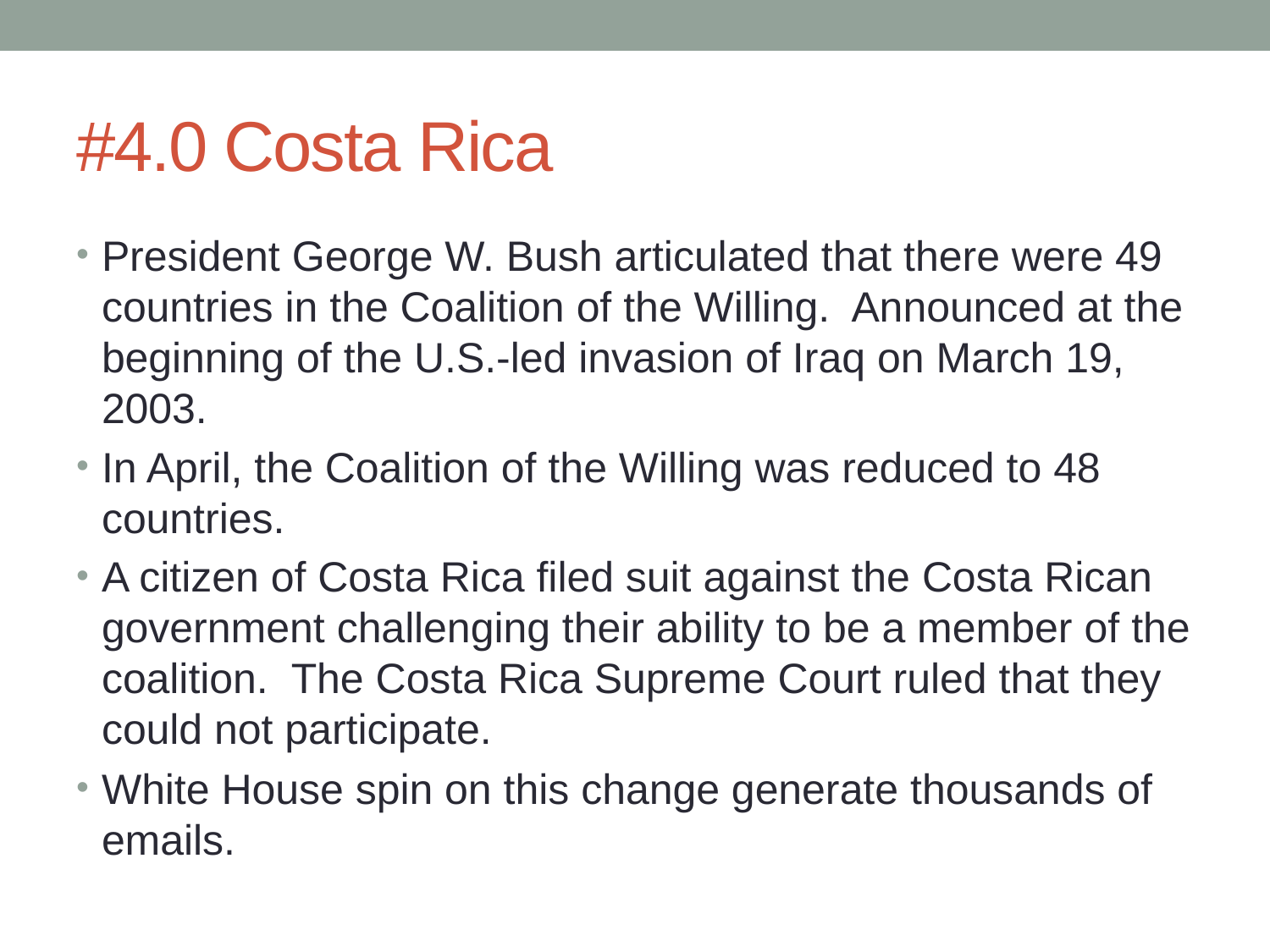

# #4.0 Costa Rica
President George W. Bush articulated that there were 49 countries in the Coalition of the Willing.  Announced at the beginning of the U.S.-led invasion of Iraq on March 19, 2003.
In April, the Coalition of the Willing was reduced to 48 countries.
A citizen of Costa Rica filed suit against the Costa Rican government challenging their ability to be a member of the coalition.  The Costa Rica Supreme Court ruled that they could not participate.
White House spin on this change generate thousands of emails.